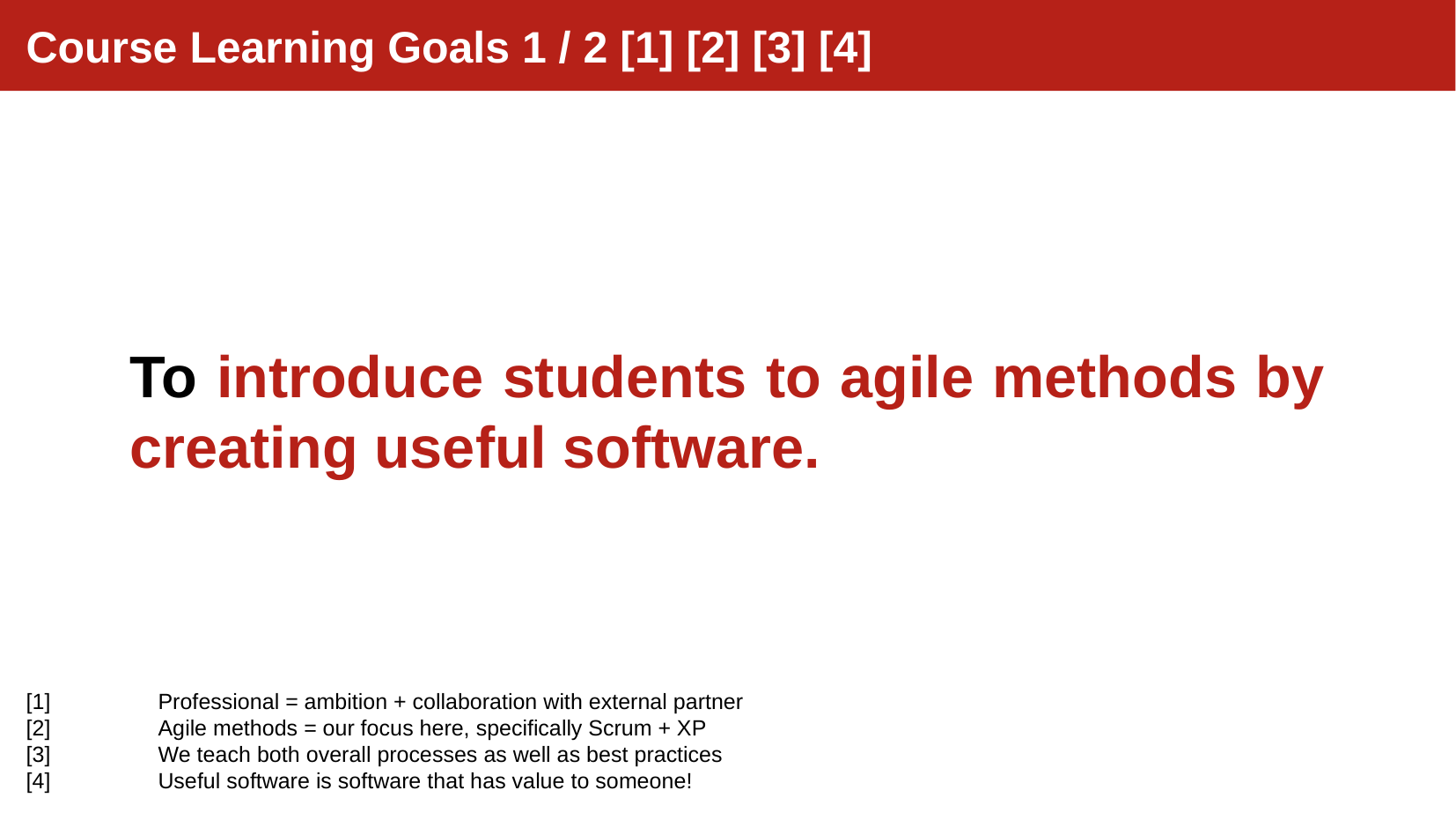

Course Learning Goals 1 / 2 [1] [2] [3] [4]
To introduce students to agile methods by creating useful software.
[1]	Professional = ambition + collaboration with external partner
[2]	Agile methods = our focus here, specifically Scrum + XP
[3]	We teach both overall processes as well as best practices
[4]	Useful software is software that has value to someone!